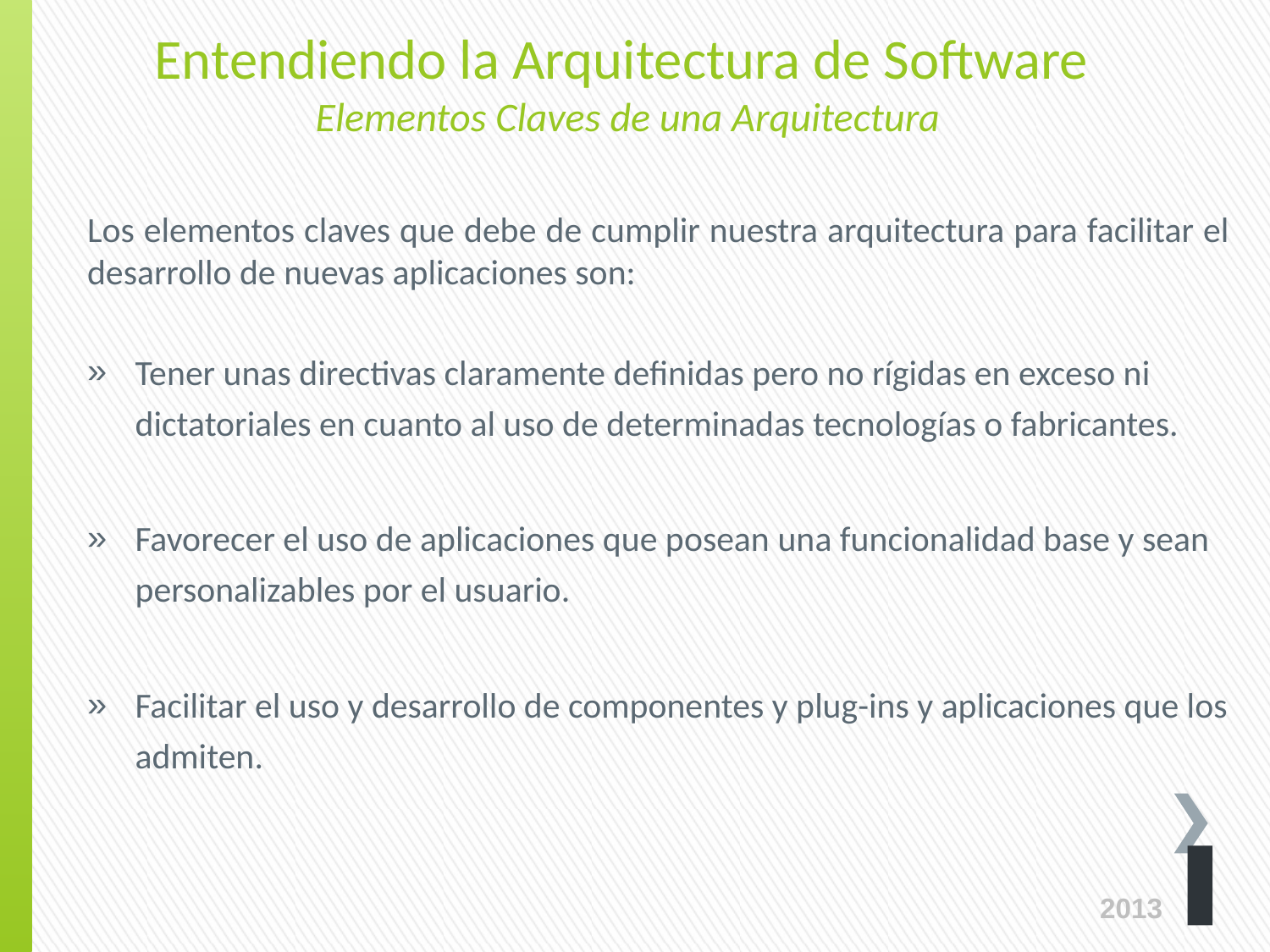

Entendiendo la Arquitectura de Software
Elementos Claves de una Arquitectura
Los elementos claves que debe de cumplir nuestra arquitectura para facilitar el desarrollo de nuevas aplicaciones son:

Tener unas directivas claramente definidas pero no rígidas en exceso ni dictatoriales en cuanto al uso de determinadas tecnologías o fabricantes.

Favorecer el uso de aplicaciones que posean una funcionalidad base y sean personalizables por el usuario.

Facilitar el uso y desarrollo de componentes y plug-ins y aplicaciones que los admiten.

2013